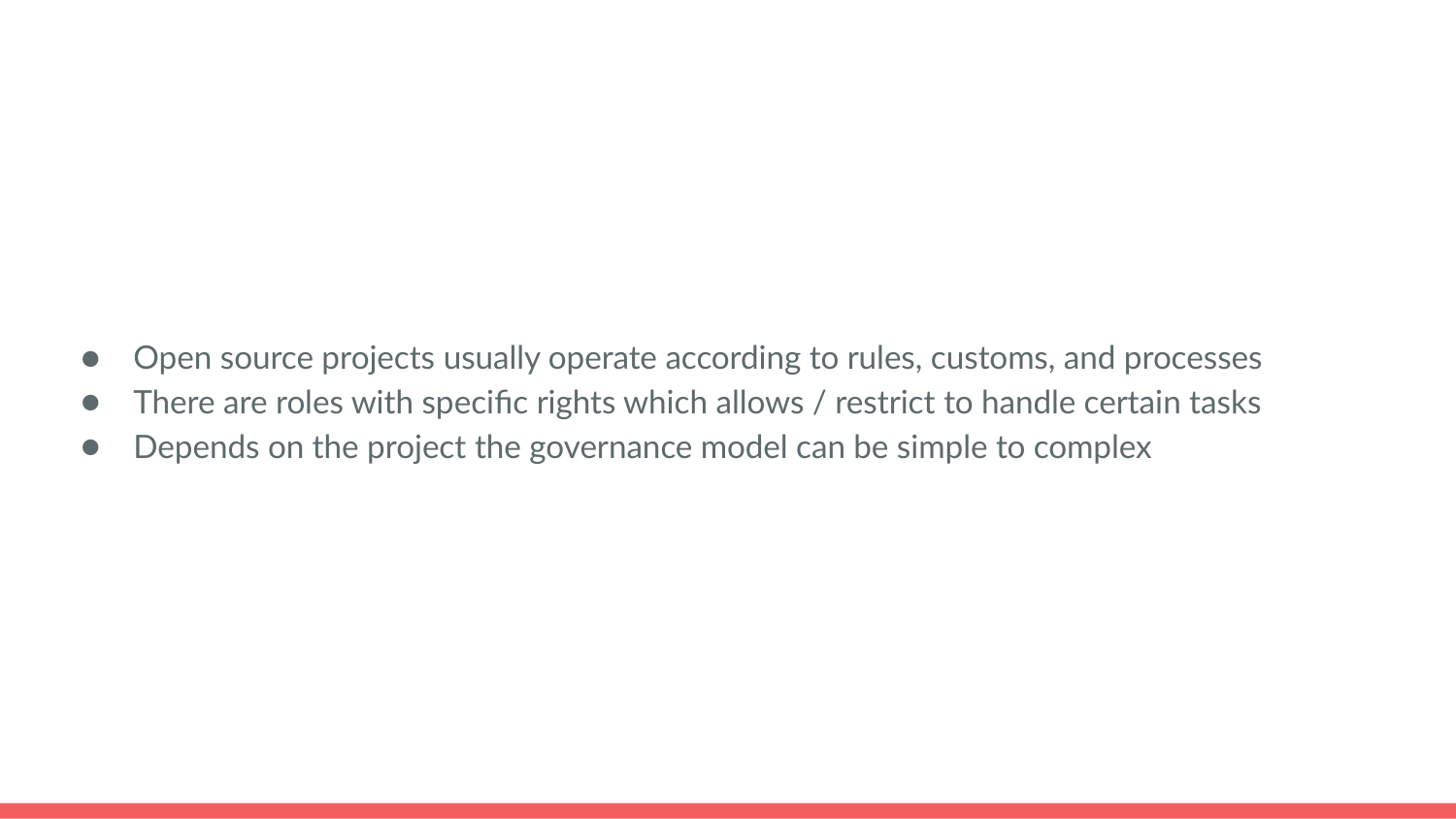

#
Open source projects usually operate according to rules, customs, and processes
There are roles with specific rights which allows / restrict to handle certain tasks
Depends on the project the governance model can be simple to complex